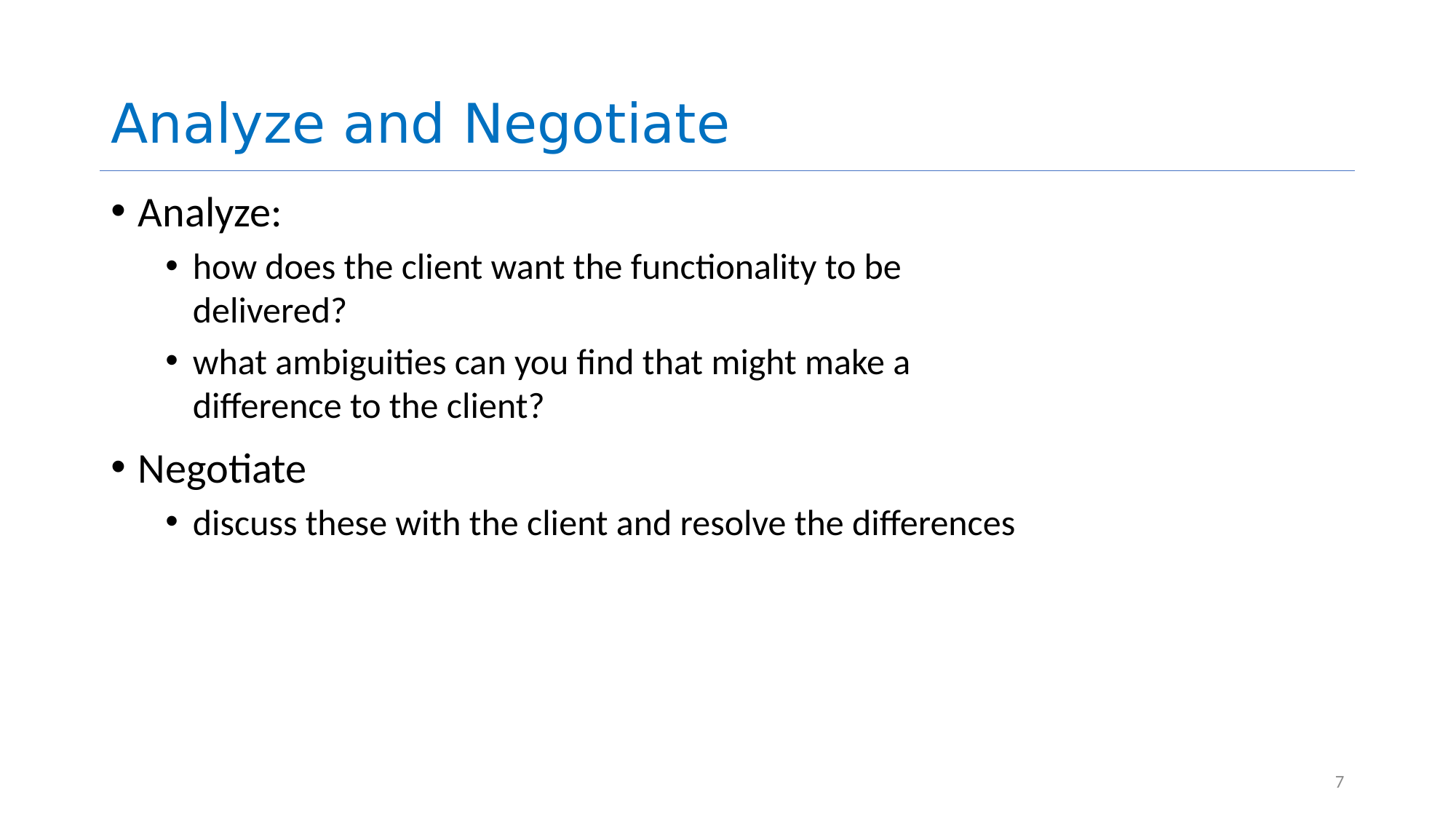

# Analyze and Negotiate
Analyze:
how does the client want the functionality to be delivered?
what ambiguities can you find that might make a difference to the client?
Negotiate
discuss these with the client and resolve the differences
7